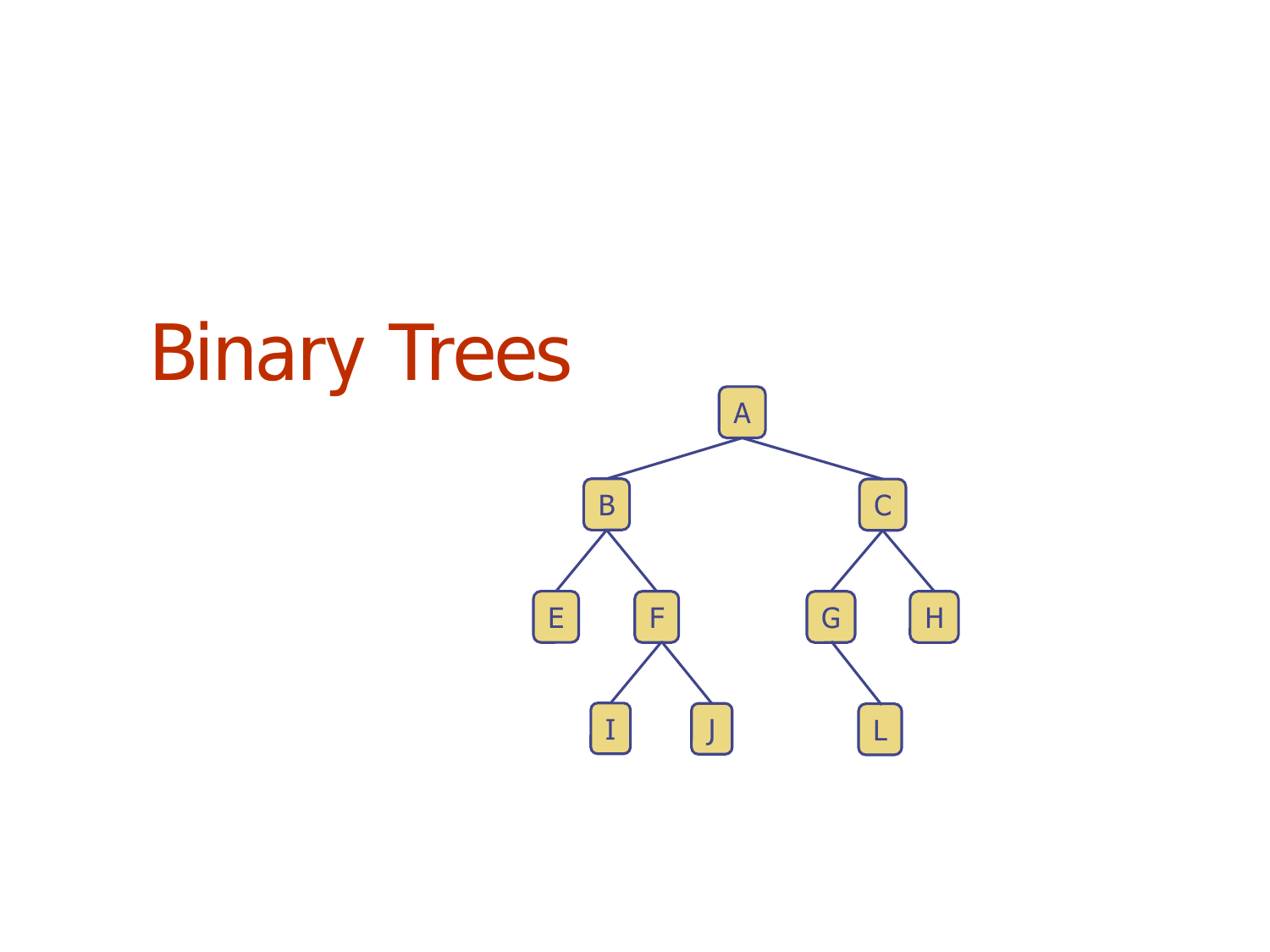

# Binary Trees
A
B
C
E
G
H
F
I
J
L